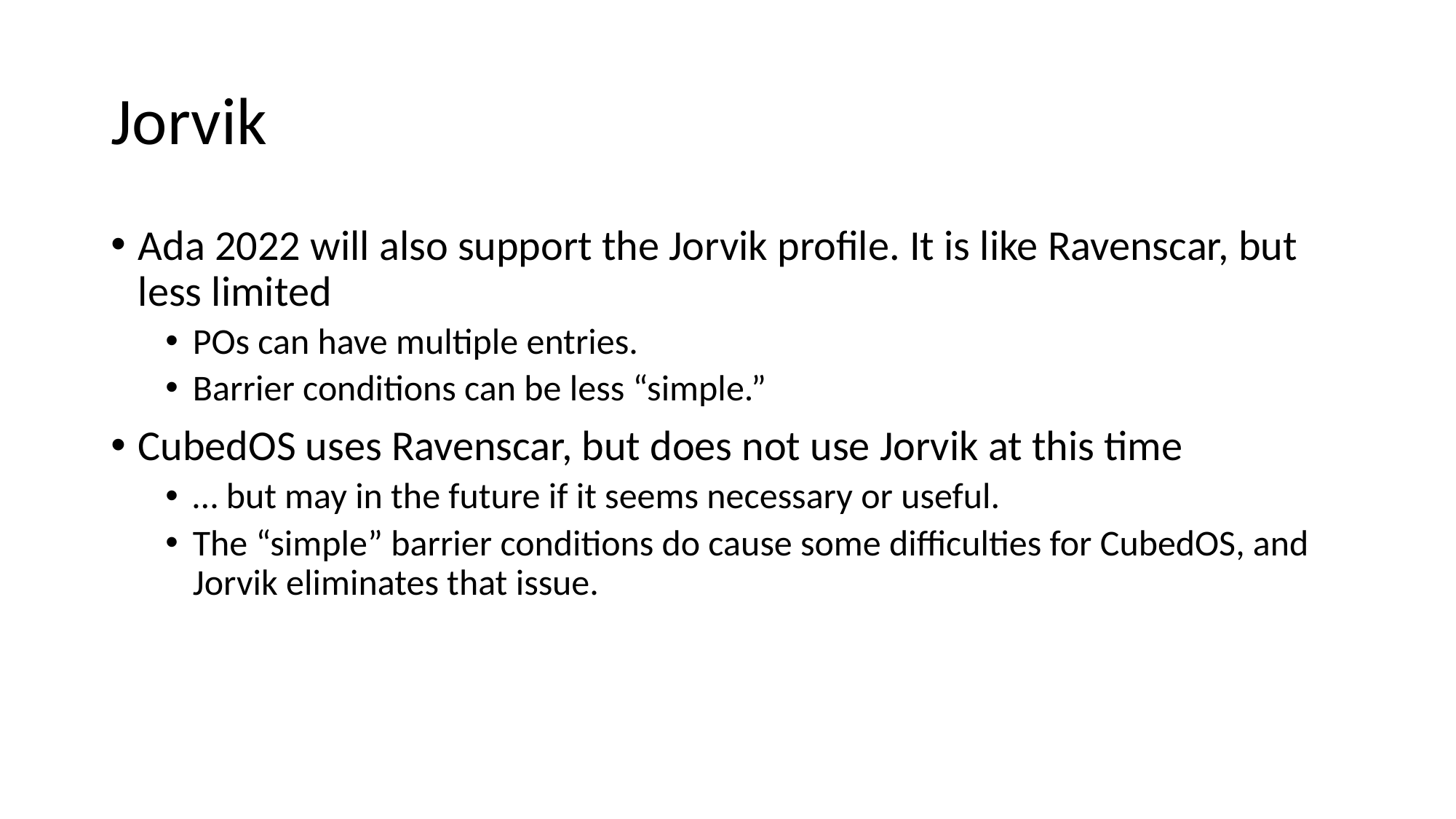

# Jorvik
Ada 2022 will also support the Jorvik profile. It is like Ravenscar, but less limited
POs can have multiple entries.
Barrier conditions can be less “simple.”
CubedOS uses Ravenscar, but does not use Jorvik at this time
… but may in the future if it seems necessary or useful.
The “simple” barrier conditions do cause some difficulties for CubedOS, and Jorvik eliminates that issue.